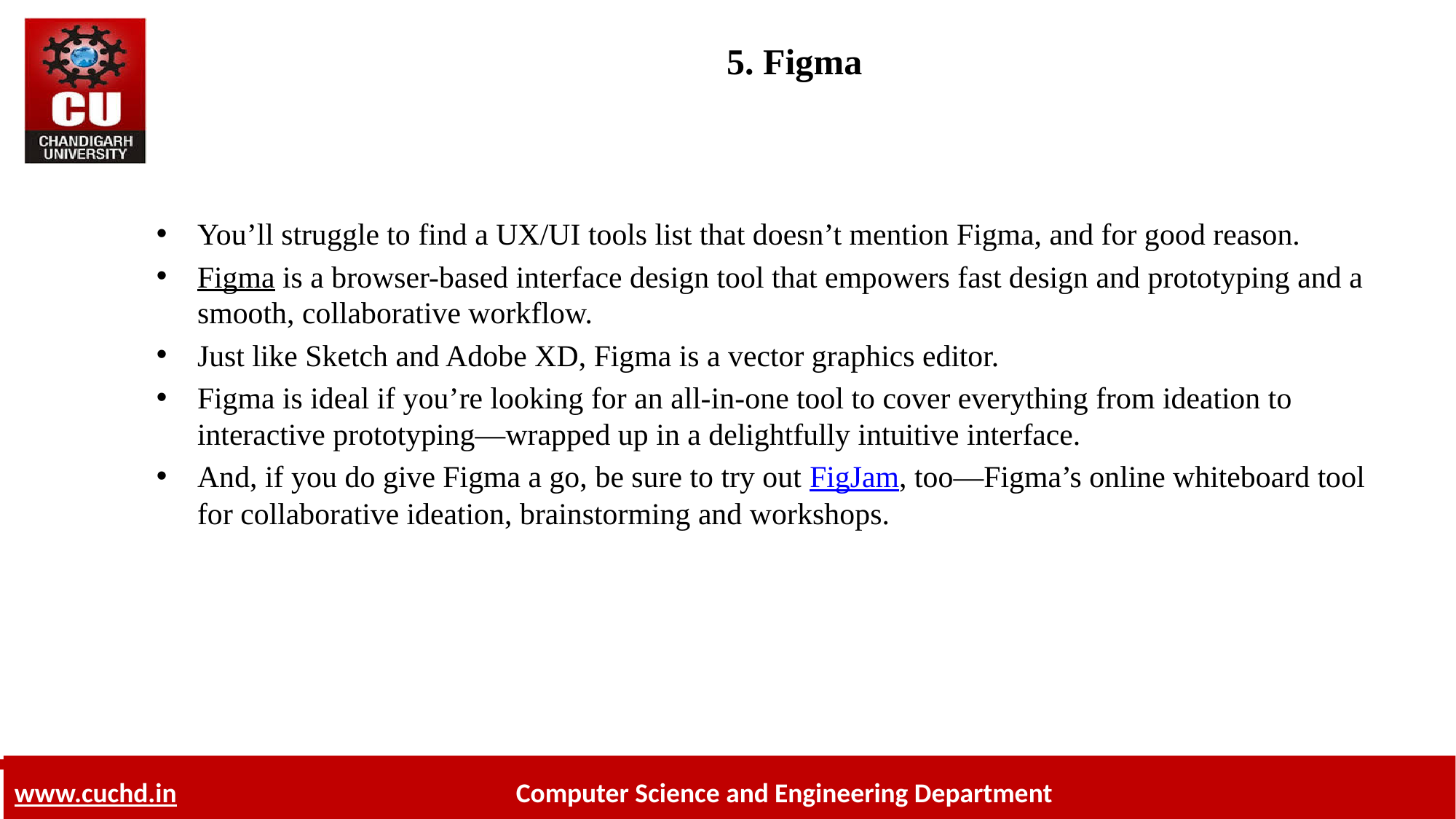

# 5. Figma
You’ll struggle to find a UX/UI tools list that doesn’t mention Figma, and for good reason.
Figma is a browser-based interface design tool that empowers fast design and prototyping and a smooth, collaborative workflow.
Just like Sketch and Adobe XD, Figma is a vector graphics editor.
Figma is ideal if you’re looking for an all-in-one tool to cover everything from ideation to interactive prototyping—wrapped up in a delightfully intuitive interface.
And, if you do give Figma a go, be sure to try out FigJam, too—Figma’s online whiteboard tool for collaborative ideation, brainstorming and workshops.